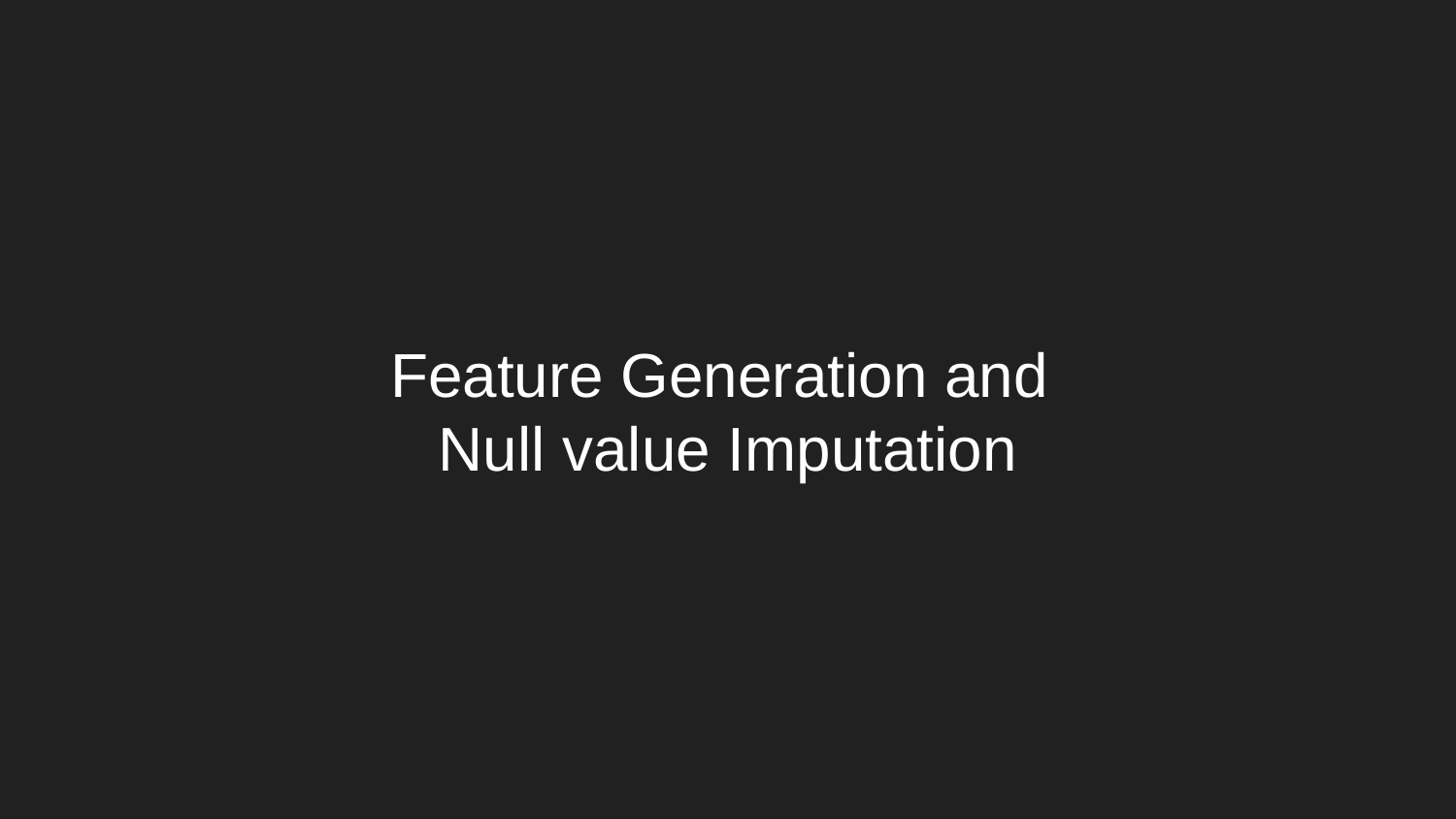

# Feature Generation and
Null value Imputation